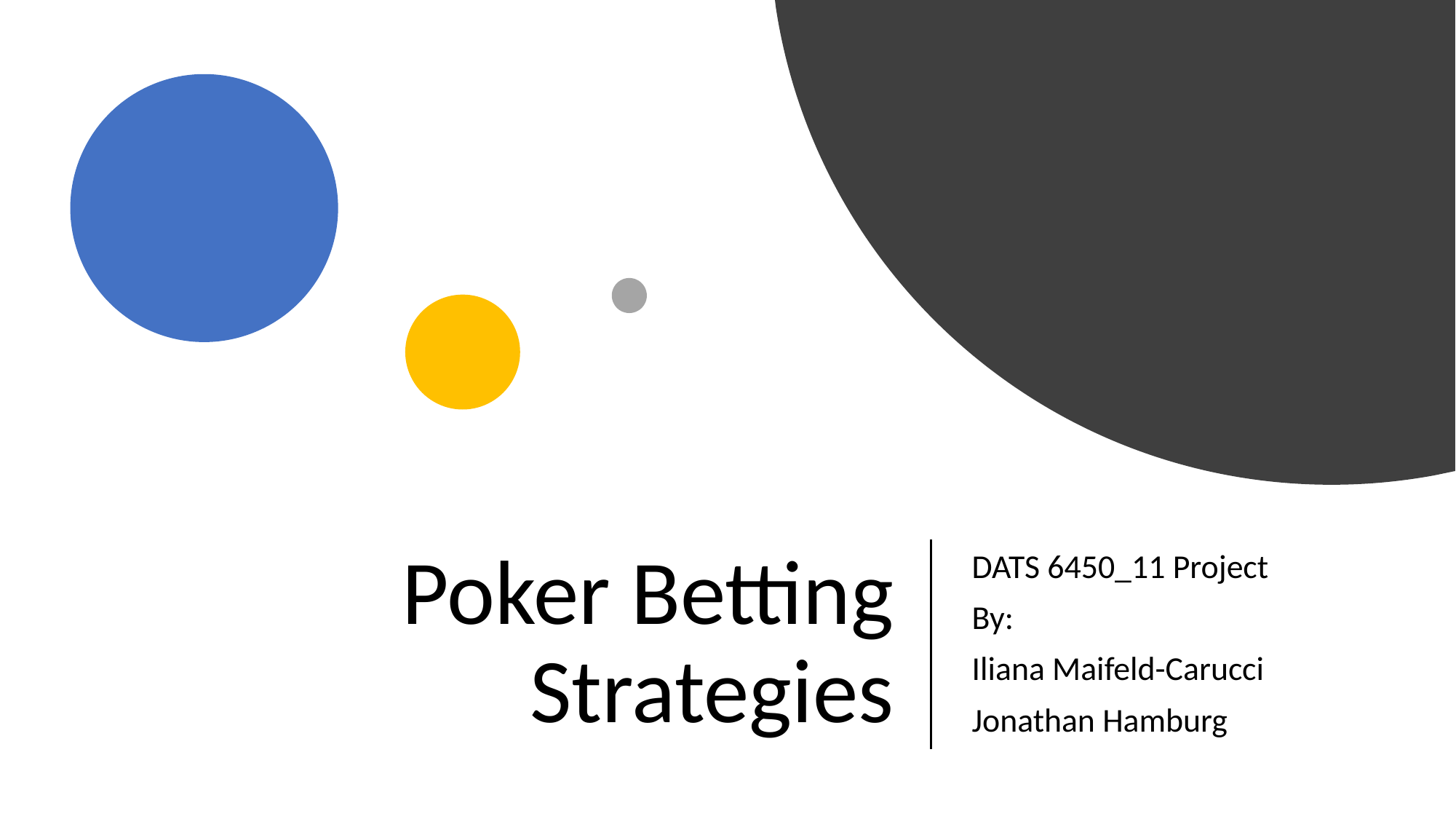

# Poker Betting Strategies
DATS 6450_11 Project
By:
Iliana Maifeld-Carucci
Jonathan Hamburg